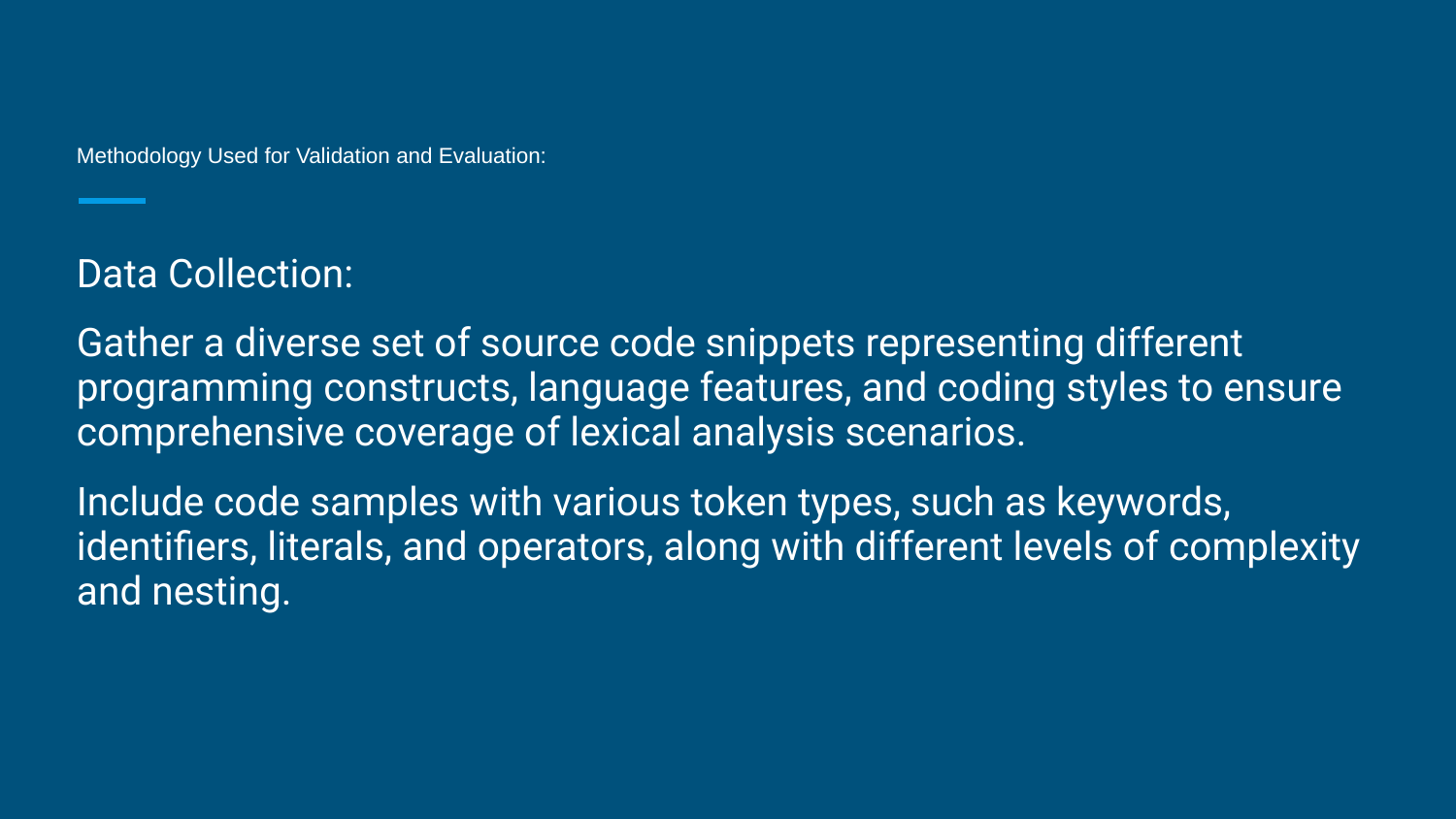

# Methodology Used for Validation and Evaluation:
Data Collection:
Gather a diverse set of source code snippets representing different programming constructs, language features, and coding styles to ensure comprehensive coverage of lexical analysis scenarios.
Include code samples with various token types, such as keywords, identifiers, literals, and operators, along with different levels of complexity and nesting.